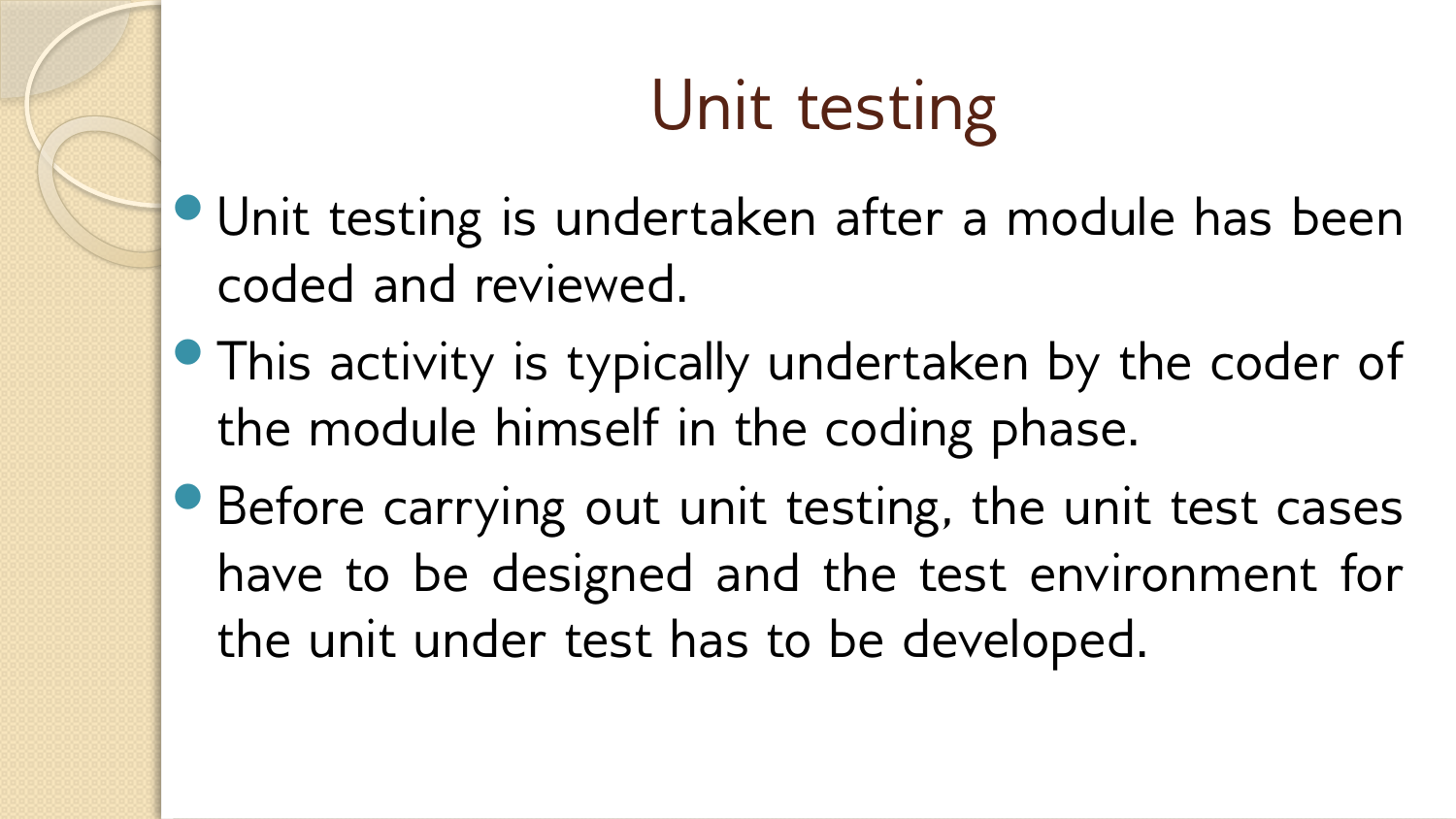

# Unit testing
Unit testing is undertaken after a module has been coded and reviewed.
This activity is typically undertaken by the coder of the module himself in the coding phase.
Before carrying out unit testing, the unit test cases have to be designed and the test environment for the unit under test has to be developed.